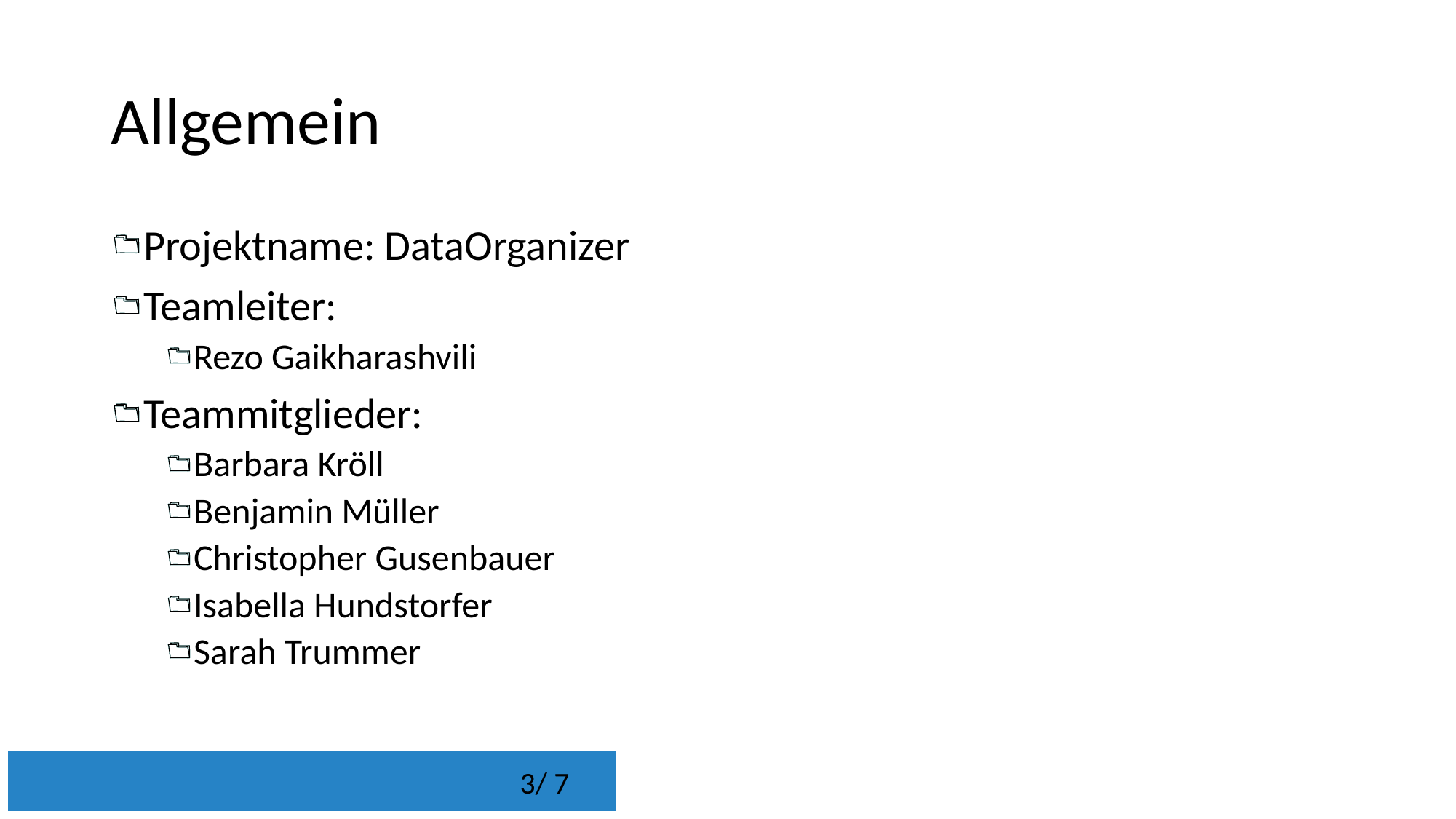

# Allgemein
Projektname: DataOrganizer
Teamleiter:
Rezo Gaikharashvili
Teammitglieder:
Barbara Kröll
Benjamin Müller
Christopher Gusenbauer
Isabella Hundstorfer
Sarah Trummer

 3/ 7